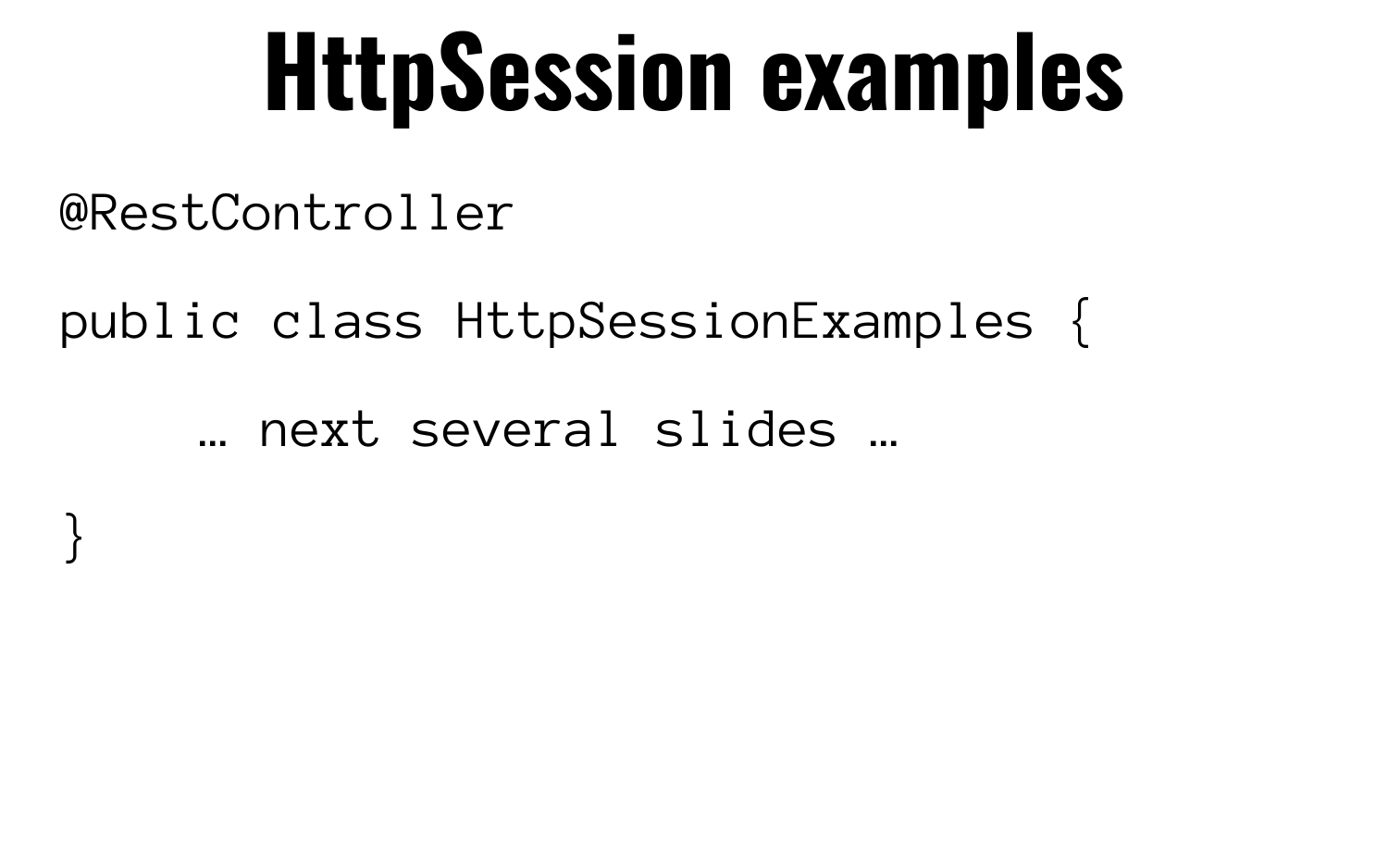

# HttpSession examples
@RestController
public class HttpSessionExamples {
	… next several slides …
}